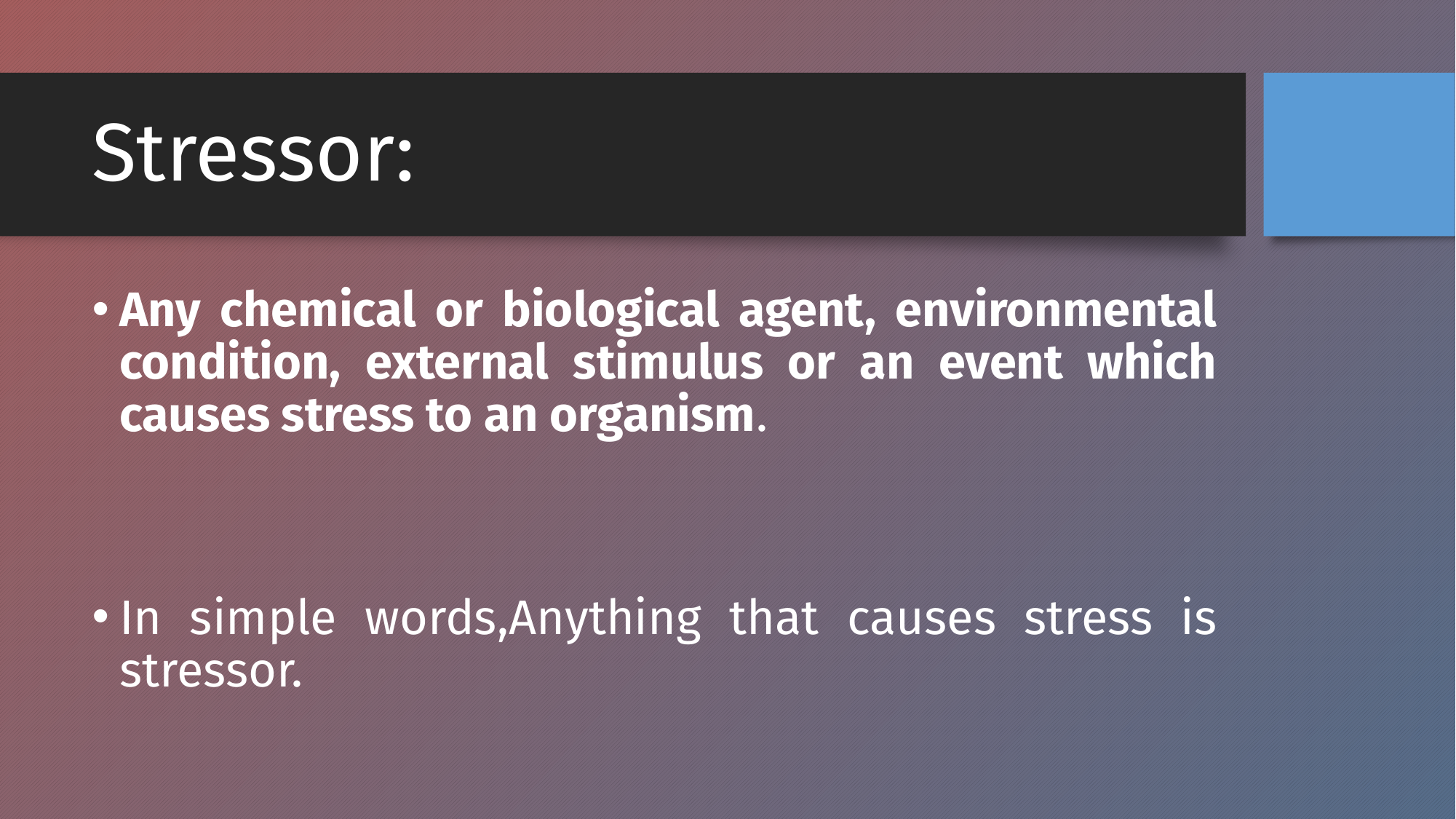

# Stressor:
Any chemical or biological agent, environmental condition, external stimulus or an event which causes stress to an organism.

In simple words,Anything that causes stress is stressor.